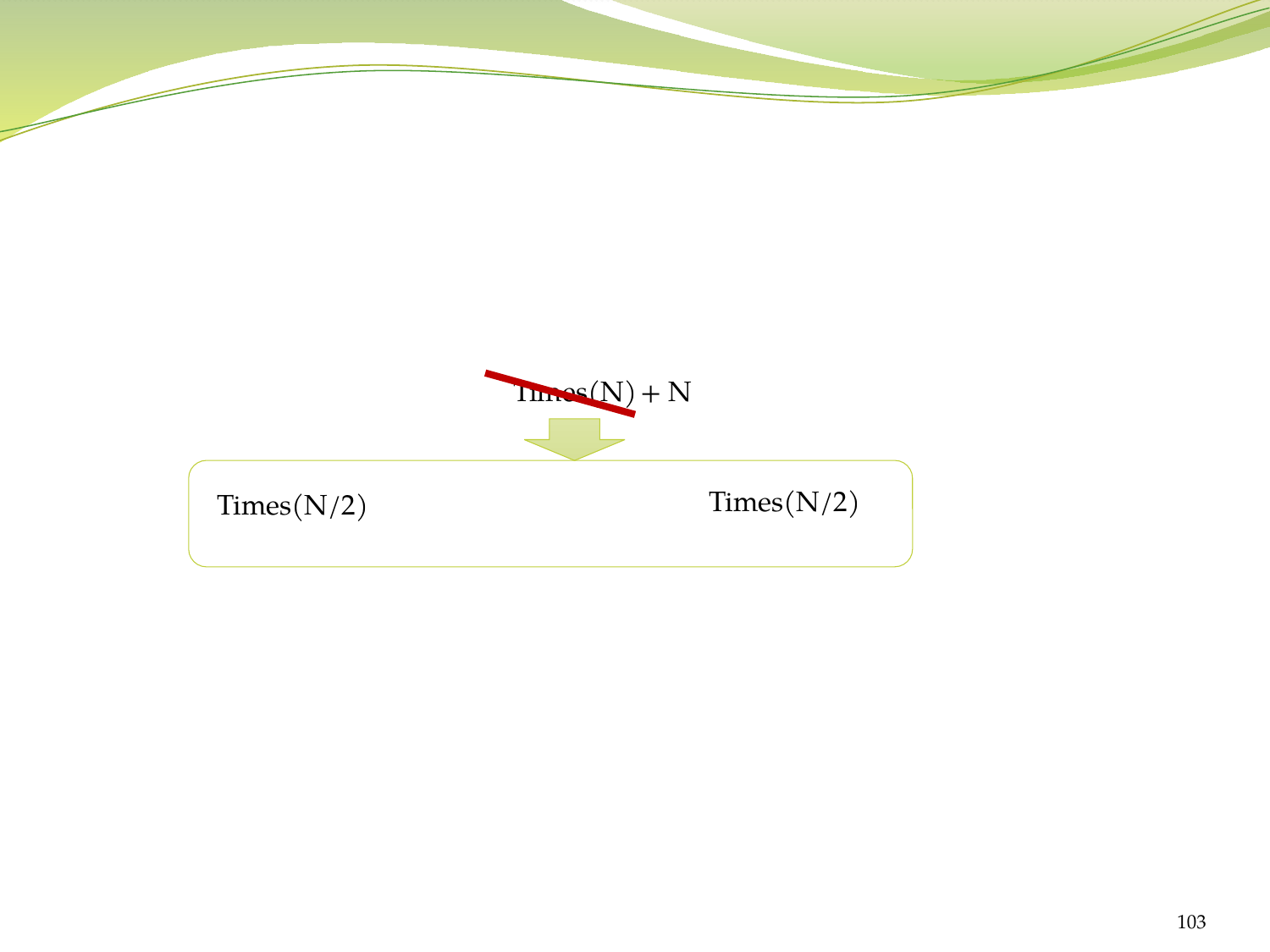

#
Times(N)	+ N

Times(N/2)

Times(N/2)

103